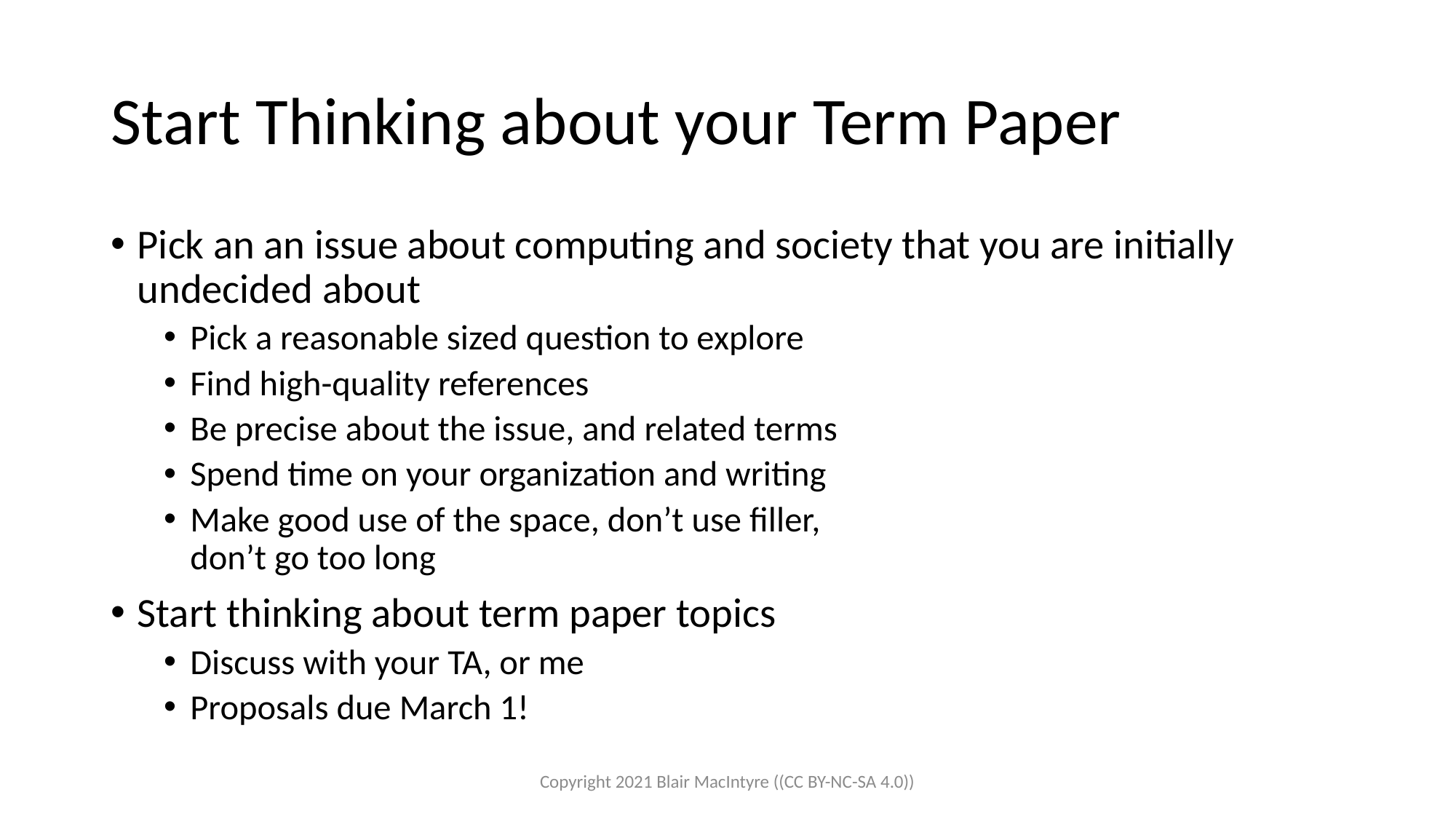

# Start Thinking about your Term Paper
Pick an an issue about computing and society that you are initially undecided about
Pick a reasonable sized question to explore
Find high-quality references
Be precise about the issue, and related terms
Spend time on your organization and writing
Make good use of the space, don’t use filler,
don’t go too long
Start thinking about term paper topics
Discuss with your TA, or me
Proposals due March 1!
Copyright 2021 Blair MacIntyre ((CC BY-NC-SA 4.0))